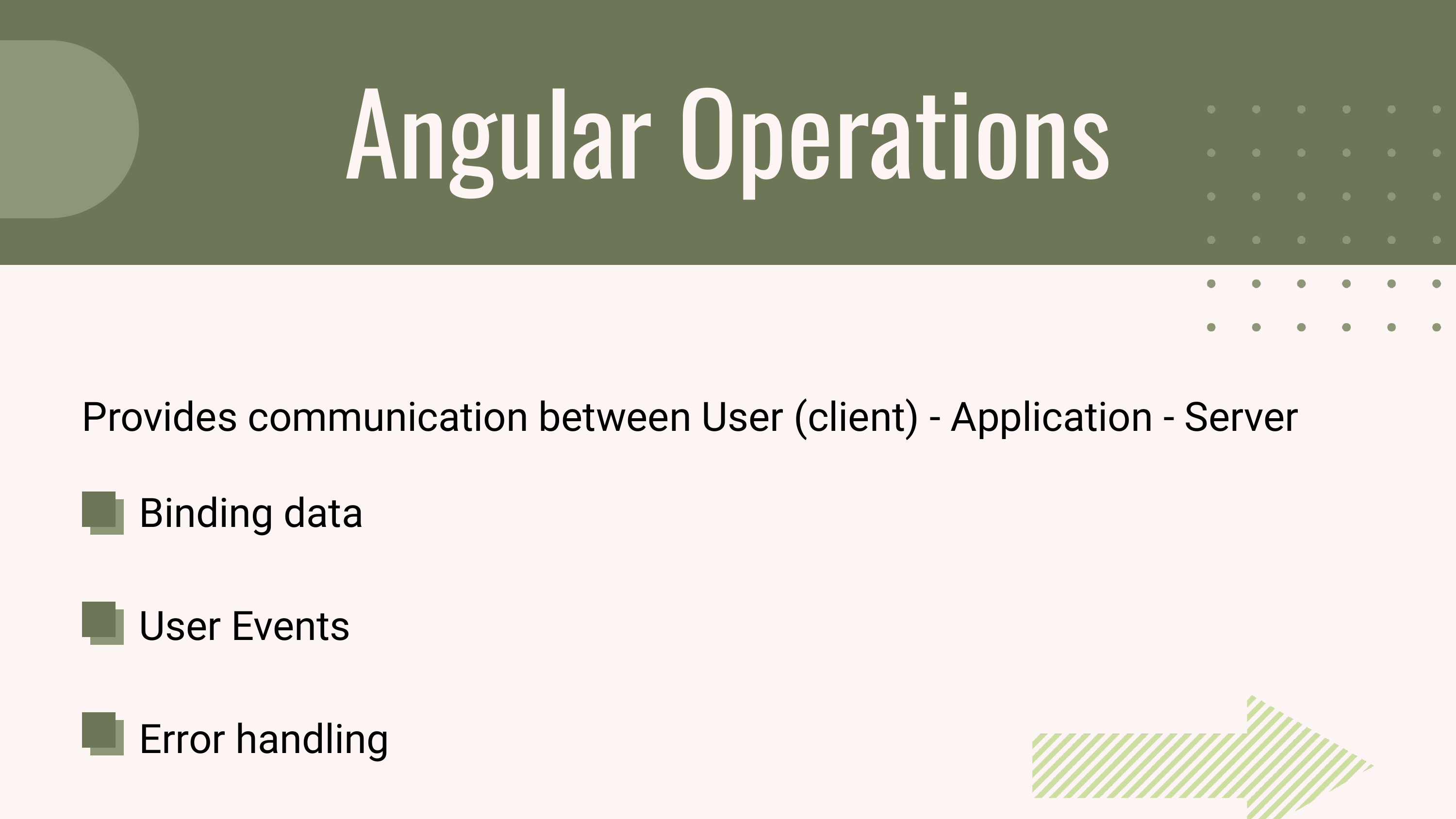

Angular Operations

Provides communication between User (client) - Application - Server
Binding data

User Events

Error handling